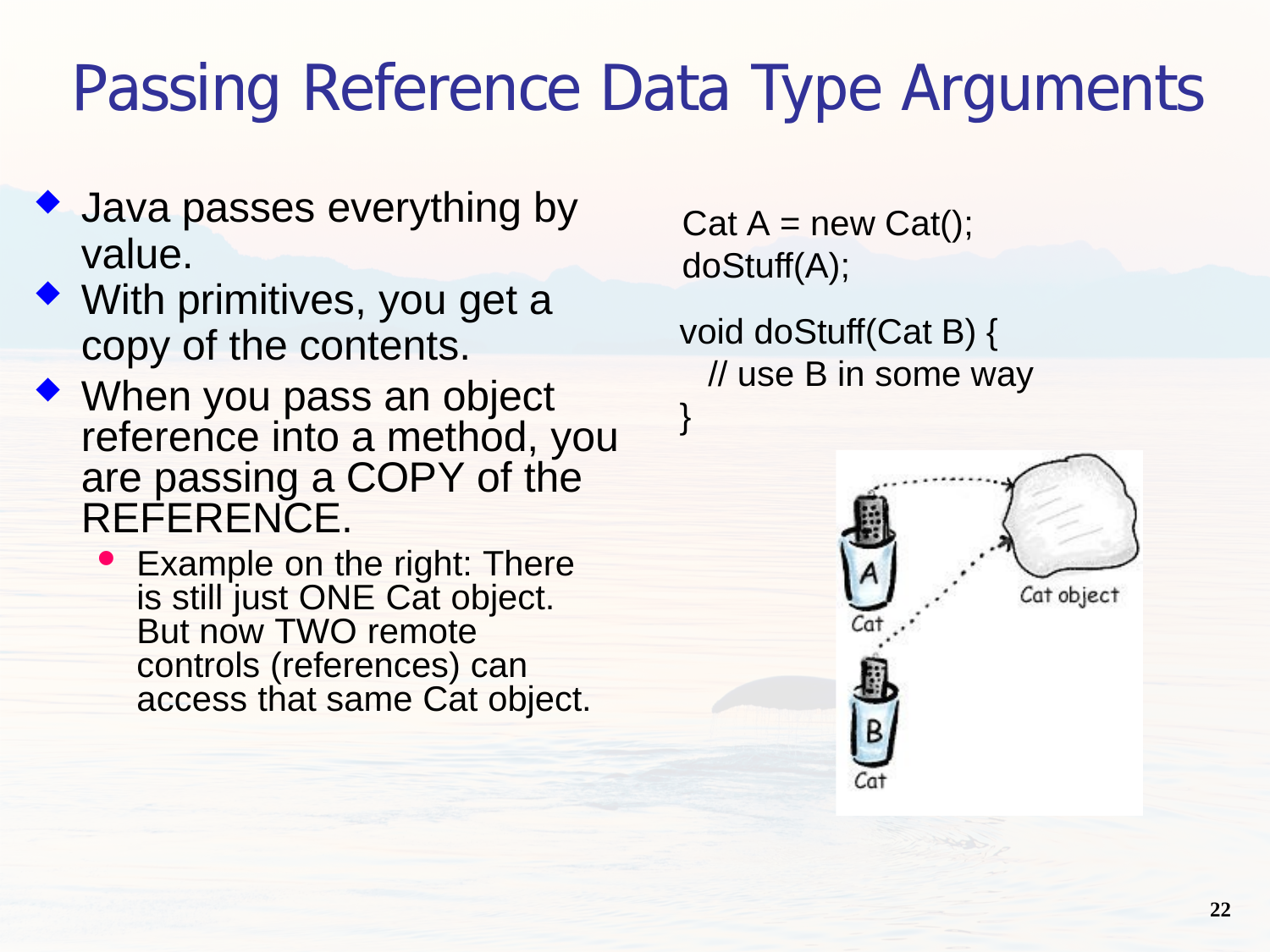

Passing Reference Data Type Arguments
Java passes everything by value.
With primitives, you get a
copy of the contents.
When you pass an object reference into a method, you are passing a COPY of the REFERENCE.
Example on the right: There is still just ONE Cat object. But now TWO remote controls (references) can access that same Cat object.

Cat A = new Cat(); doStuff(A);
void doStuff(Cat B) {
// use B in some way
}

22